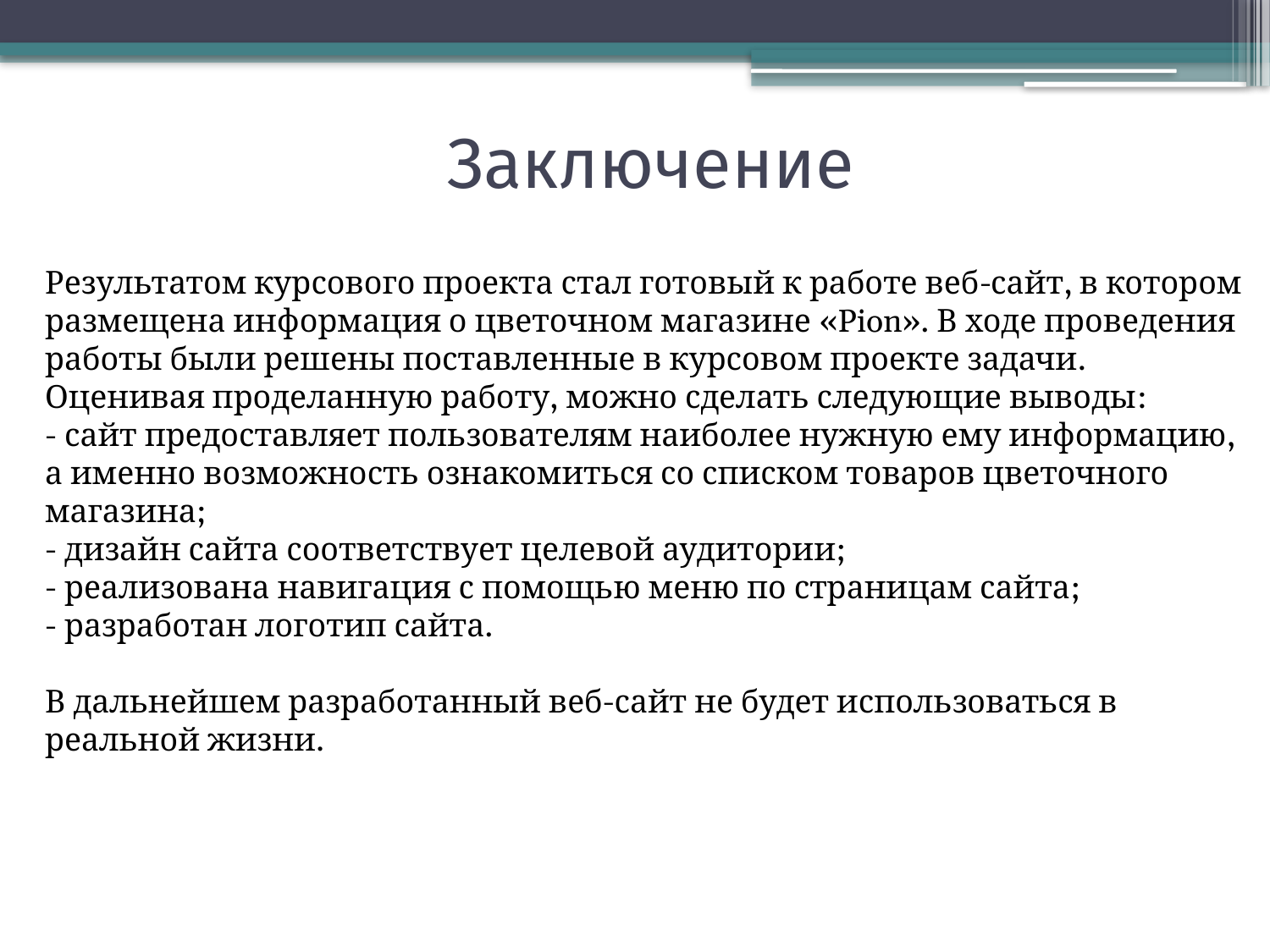

# Заключение
Результатом курсового проекта стал готовый к работе веб-сайт, в котором размещена информация о цветочном магазине «Pion». В ходе проведения работы были решены поставленные в курсовом проекте задачи.
Оценивая проделанную работу, можно сделать следующие выводы:
- сайт предоставляет пользователям наиболее нужную ему информацию, а именно возможность ознакомиться со списком товаров цветочного магазина;
- дизайн сайта соответствует целевой аудитории;
- реализована навигация с помощью меню по страницам сайта;
- разработан логотип сайта.

В дальнейшем разработанный веб-сайт не будет использоваться в реальной жизни.